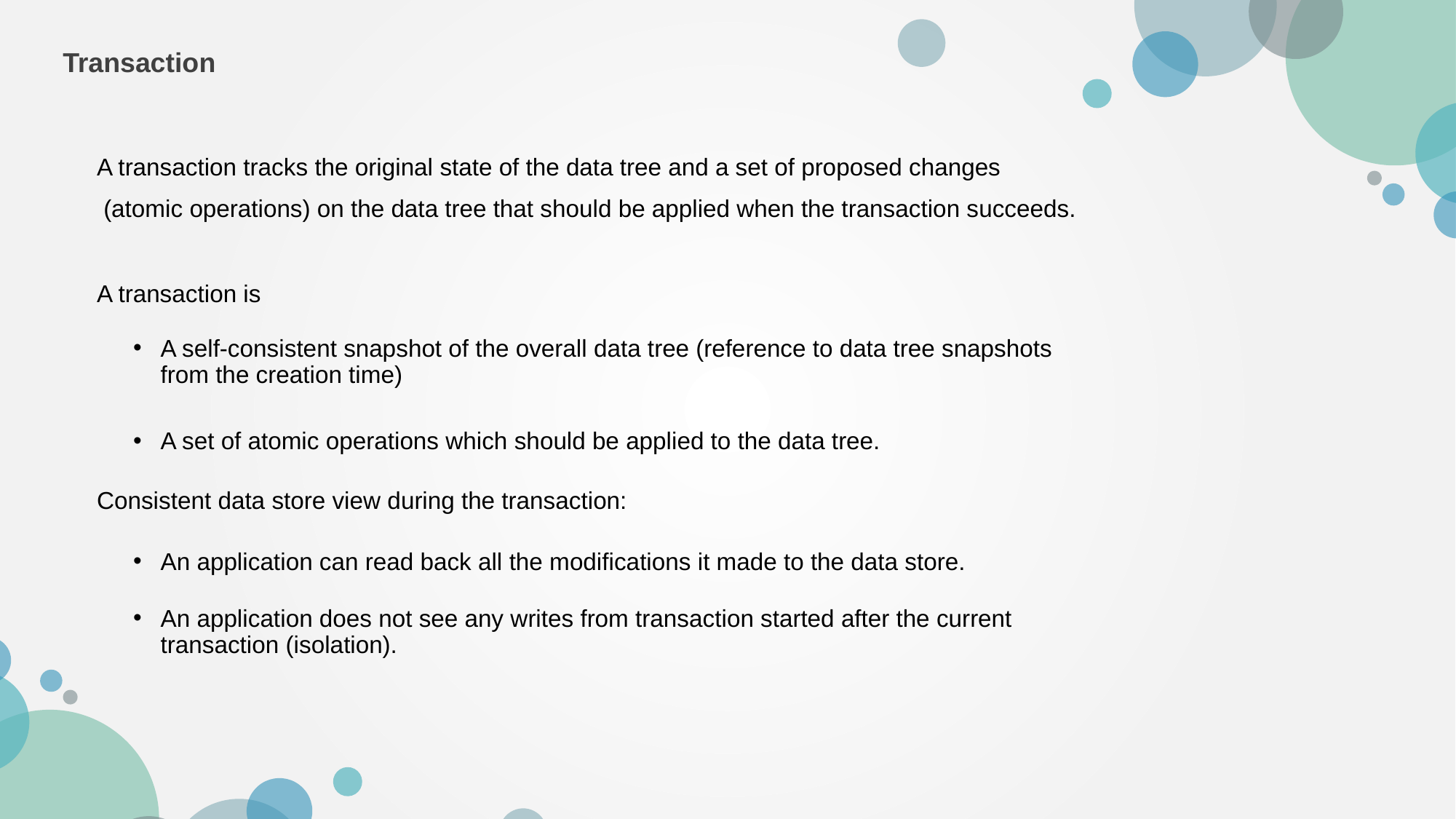

Transaction
A transaction tracks the original state of the data tree and a set of proposed changes
 (atomic operations) on the data tree that should be applied when the transaction succeeds.
A transaction is
A self-consistent snapshot of the overall data tree (reference to data tree snapshots from the creation time)
A set of atomic operations which should be applied to the data tree.
Consistent data store view during the transaction:
An application can read back all the modifications it made to the data store.
An application does not see any writes from transaction started after the current transaction (isolation).